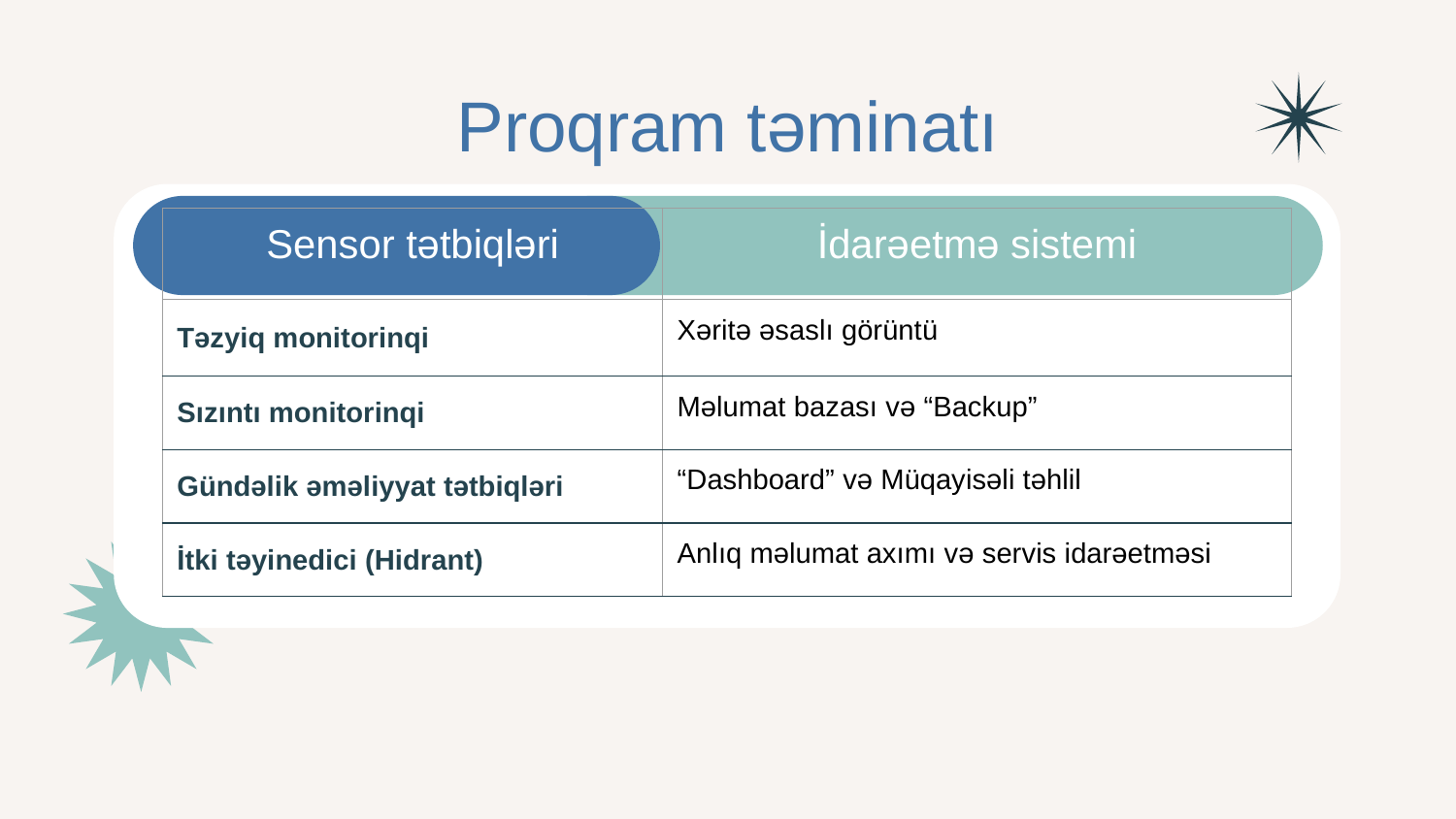

# Proqram təminatı

| Sensor tətbiqləri | İdarəetmə sistemi |
| --- | --- |
| Təzyiq monitorinqi | Xəritə əsaslı görüntü |
| Sızıntı monitorinqi | Məlumat bazası və “Backup” |
| Gündəlik əməliyyat tətbiqləri | “Dashboard” və Müqayisəli təhlil |
| İtki təyinedici (Hidrant) | Anlıq məlumat axımı və servis idarəetməsi |